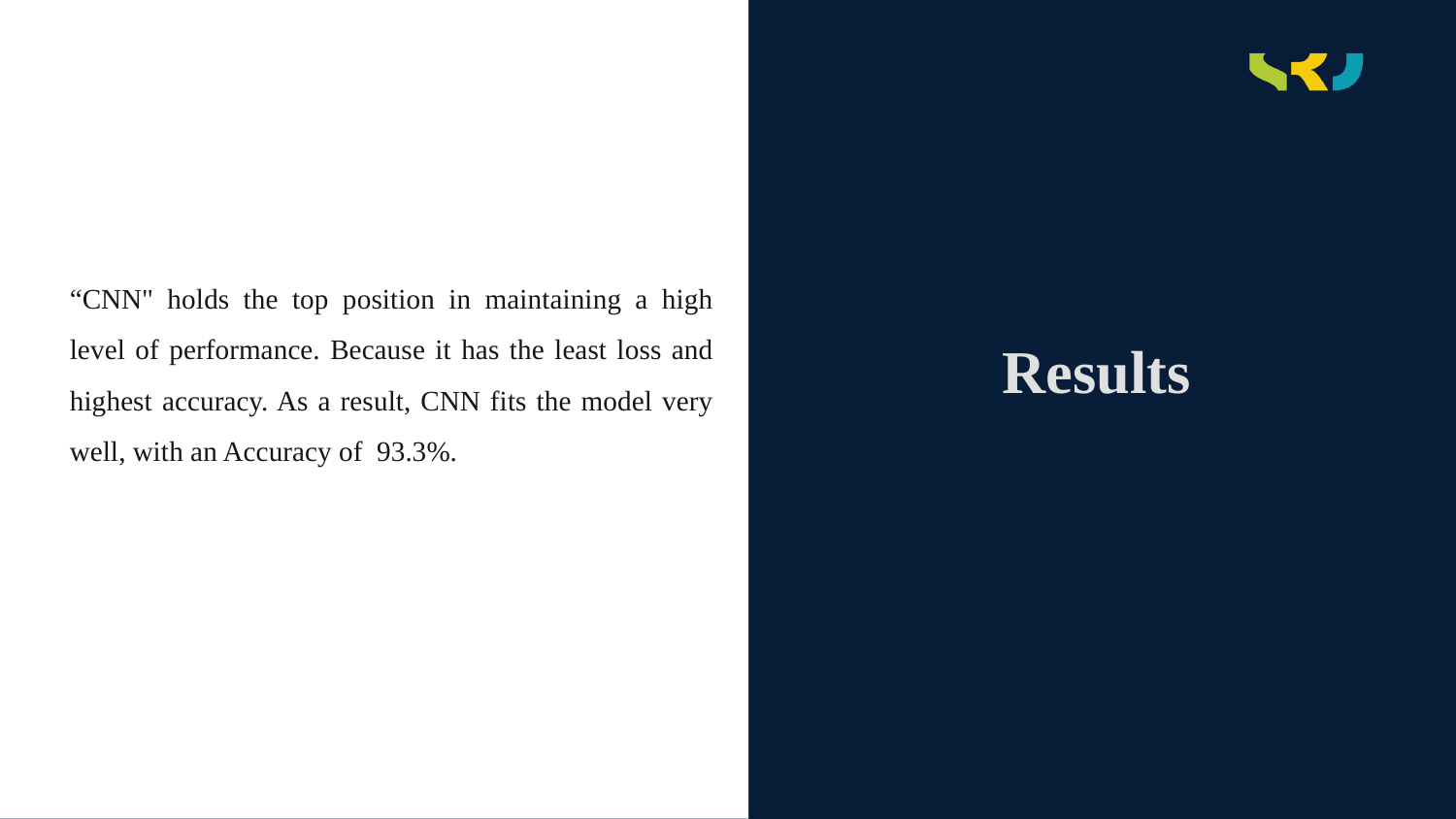

“CNN" holds the top position in maintaining a high level of performance. Because it has the least loss and highest accuracy. As a result, CNN fits the model very well, with an Accuracy of  93.3%.
# Results